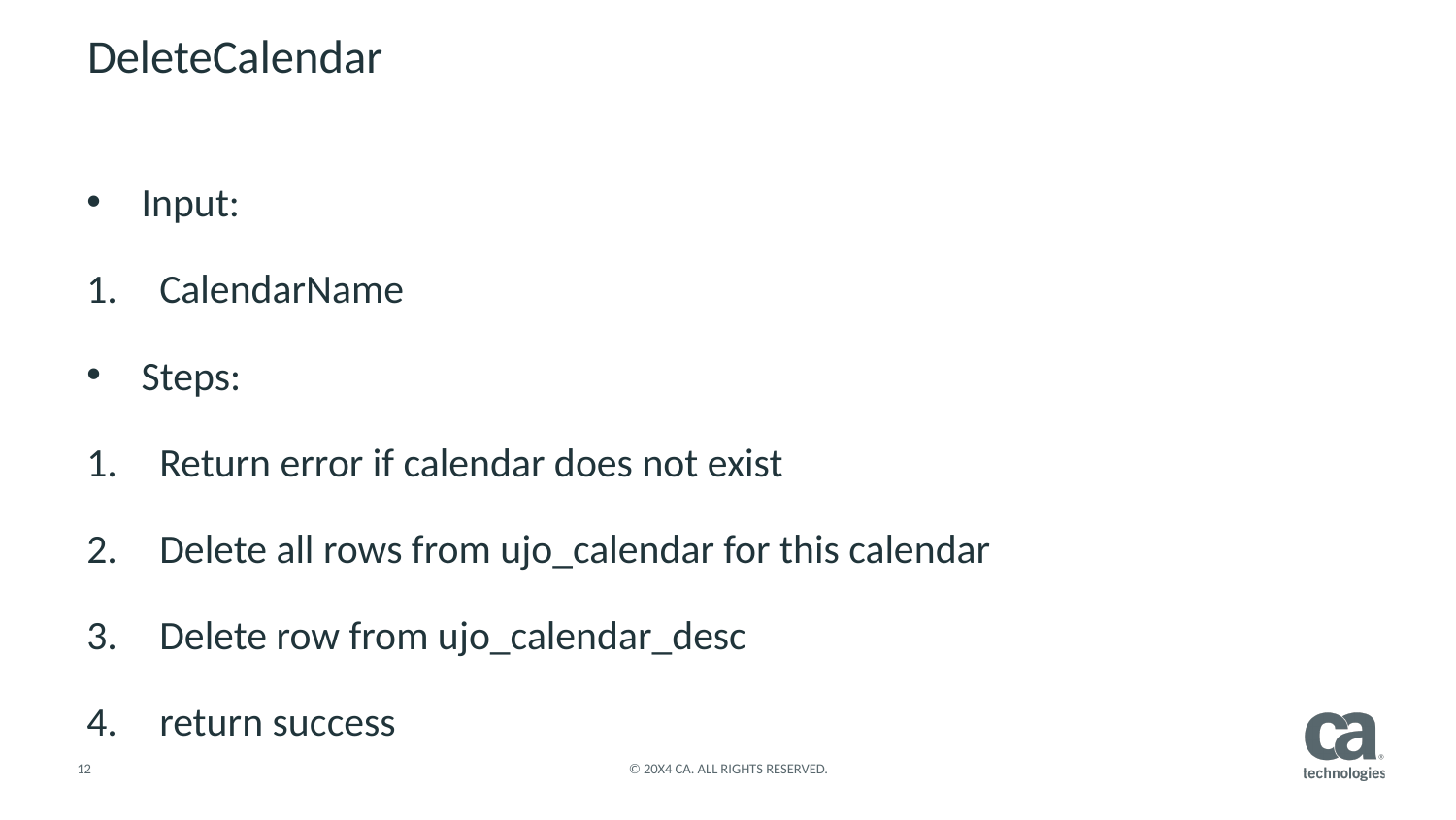

# DeleteCalendar
Input:
CalendarName
Steps:
Return error if calendar does not exist
Delete all rows from ujo_calendar for this calendar
Delete row from ujo_calendar_desc
return success